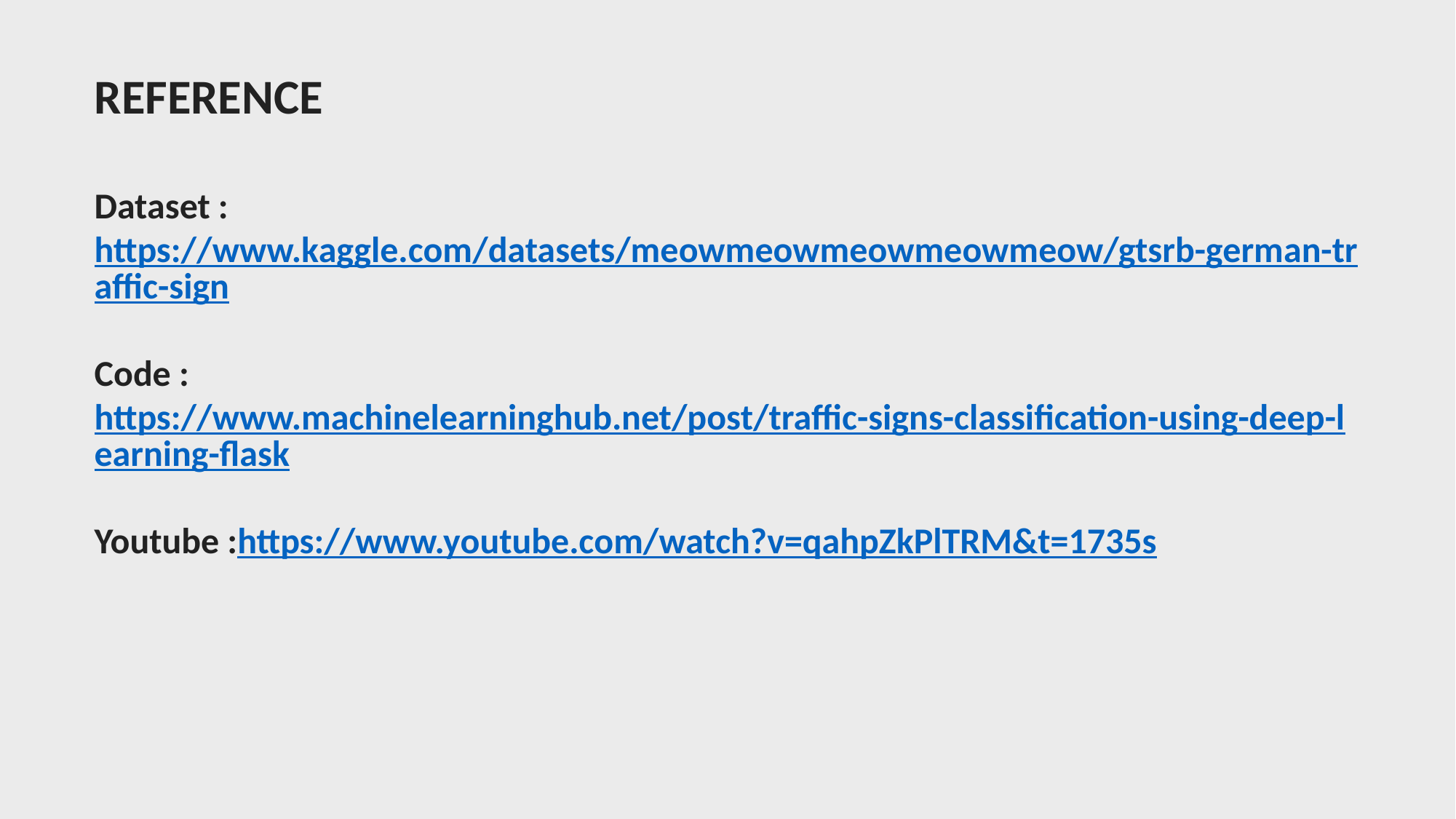

REFERENCE

Dataset :https://www.kaggle.com/datasets/meowmeowmeowmeowmeow/gtsrb-german-traffic-sign

Code :https://www.machinelearninghub.net/post/traffic-signs-classification-using-deep-learning-flask

Youtube :https://www.youtube.com/watch?v=qahpZkPlTRM&t=1735s